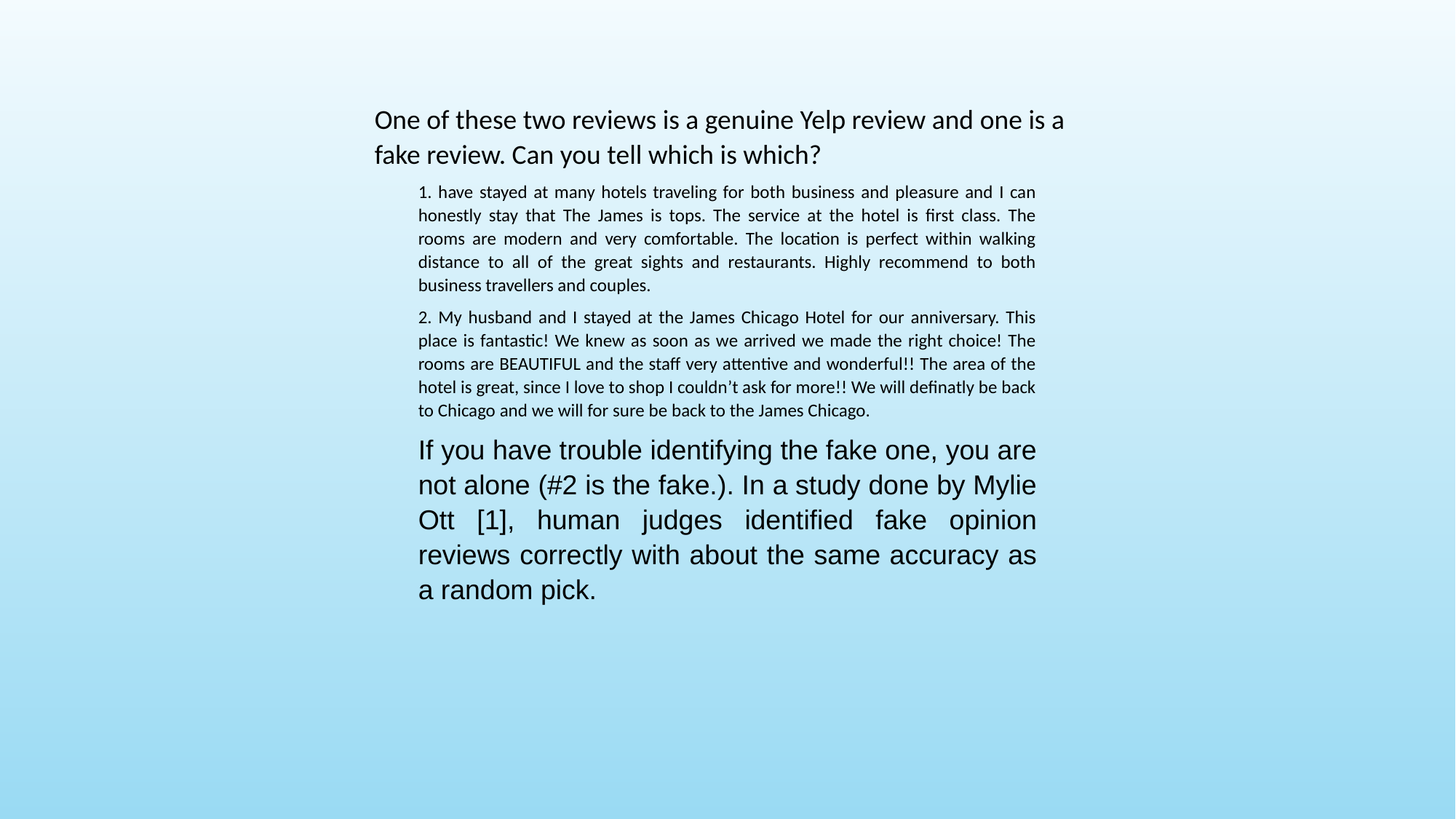

One of these two reviews is a genuine Yelp review and one is a fake review. Can you tell which is which?
1. have stayed at many hotels traveling for both business and pleasure and I can honestly stay that The James is tops. The service at the hotel is first class. The rooms are modern and very comfortable. The location is perfect within walking distance to all of the great sights and restaurants. Highly recommend to both business travellers and couples.
2. My husband and I stayed at the James Chicago Hotel for our anniversary. This place is fantastic! We knew as soon as we arrived we made the right choice! The rooms are BEAUTIFUL and the staff very attentive and wonderful!! The area of the hotel is great, since I love to shop I couldn’t ask for more!! We will definatly be back to Chicago and we will for sure be back to the James Chicago.
If you have trouble identifying the fake one, you are not alone (#2 is the fake.). In a study done by Mylie Ott [1], human judges identified fake opinion reviews correctly with about the same accuracy as a random pick.